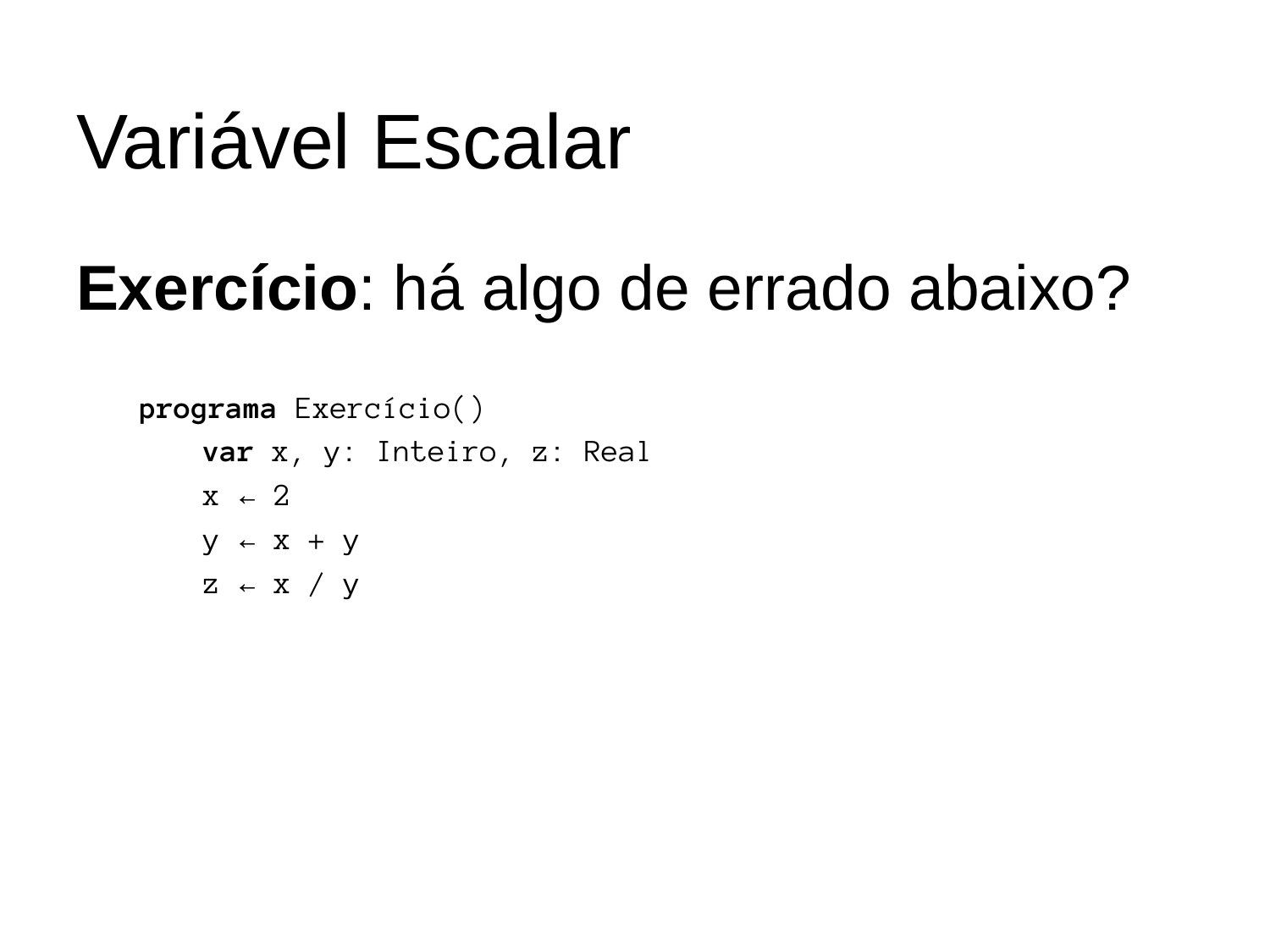

# Variável Escalar
Exercício: há algo de errado abaixo?

programa Exercício()
var x, y: Inteiro, z: Real
x ← 2
y ← x + y
z ← x / y